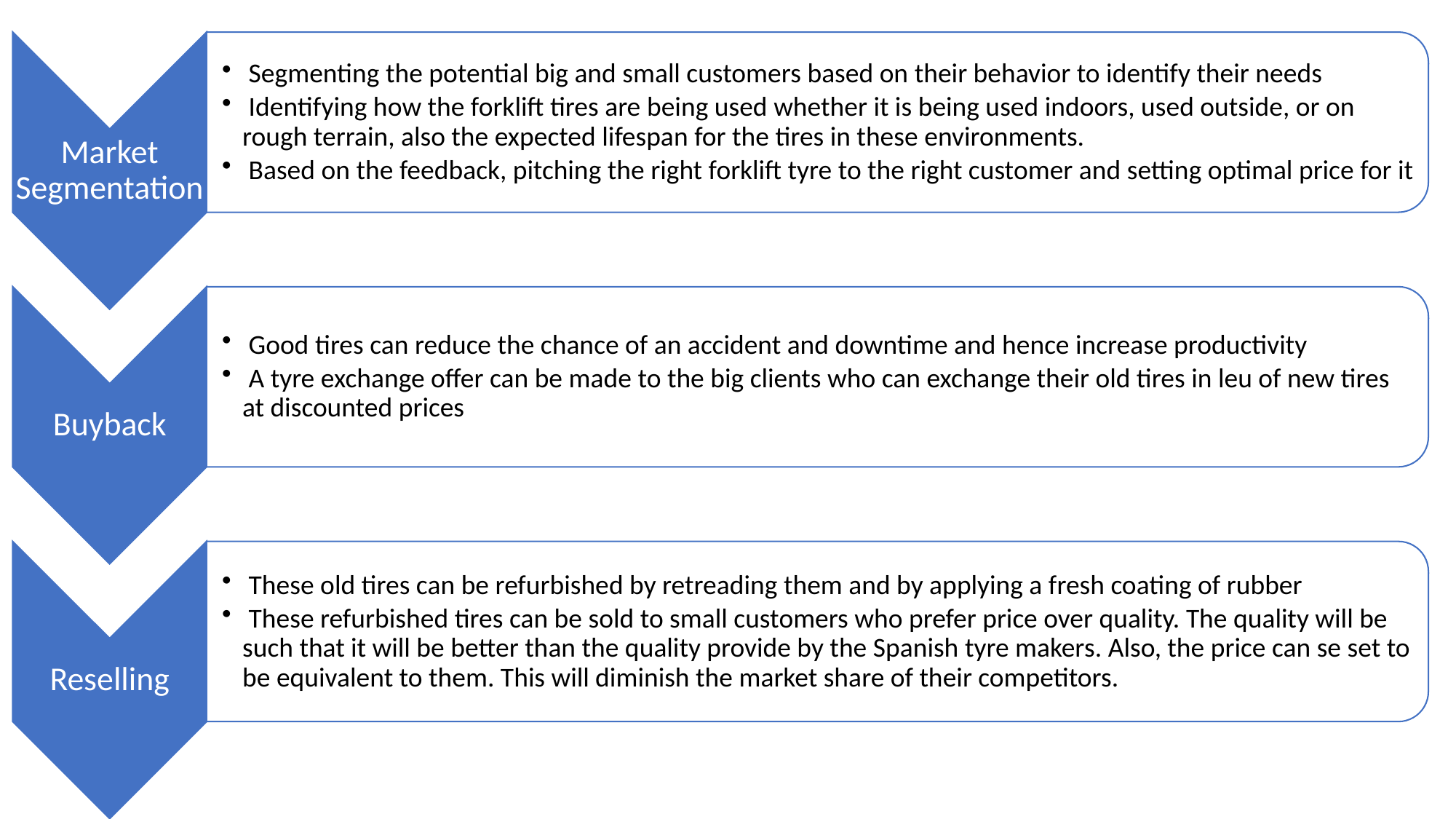

Market Segmentation
 Segmenting the potential big and small customers based on their behavior to identify their needs
 Identifying how the forklift tires are being used whether it is being used indoors, used outside, or on rough terrain, also the expected lifespan for the tires in these environments.
 Based on the feedback, pitching the right forklift tyre to the right customer and setting optimal price for it
Buyback
 Good tires can reduce the chance of an accident and downtime and hence increase productivity
 A tyre exchange offer can be made to the big clients who can exchange their old tires in leu of new tires at discounted prices
Reselling
 These old tires can be refurbished by retreading them and by applying a fresh coating of rubber
 These refurbished tires can be sold to small customers who prefer price over quality. The quality will be such that it will be better than the quality provide by the Spanish tyre makers. Also, the price can se set to be equivalent to them. This will diminish the market share of their competitors.